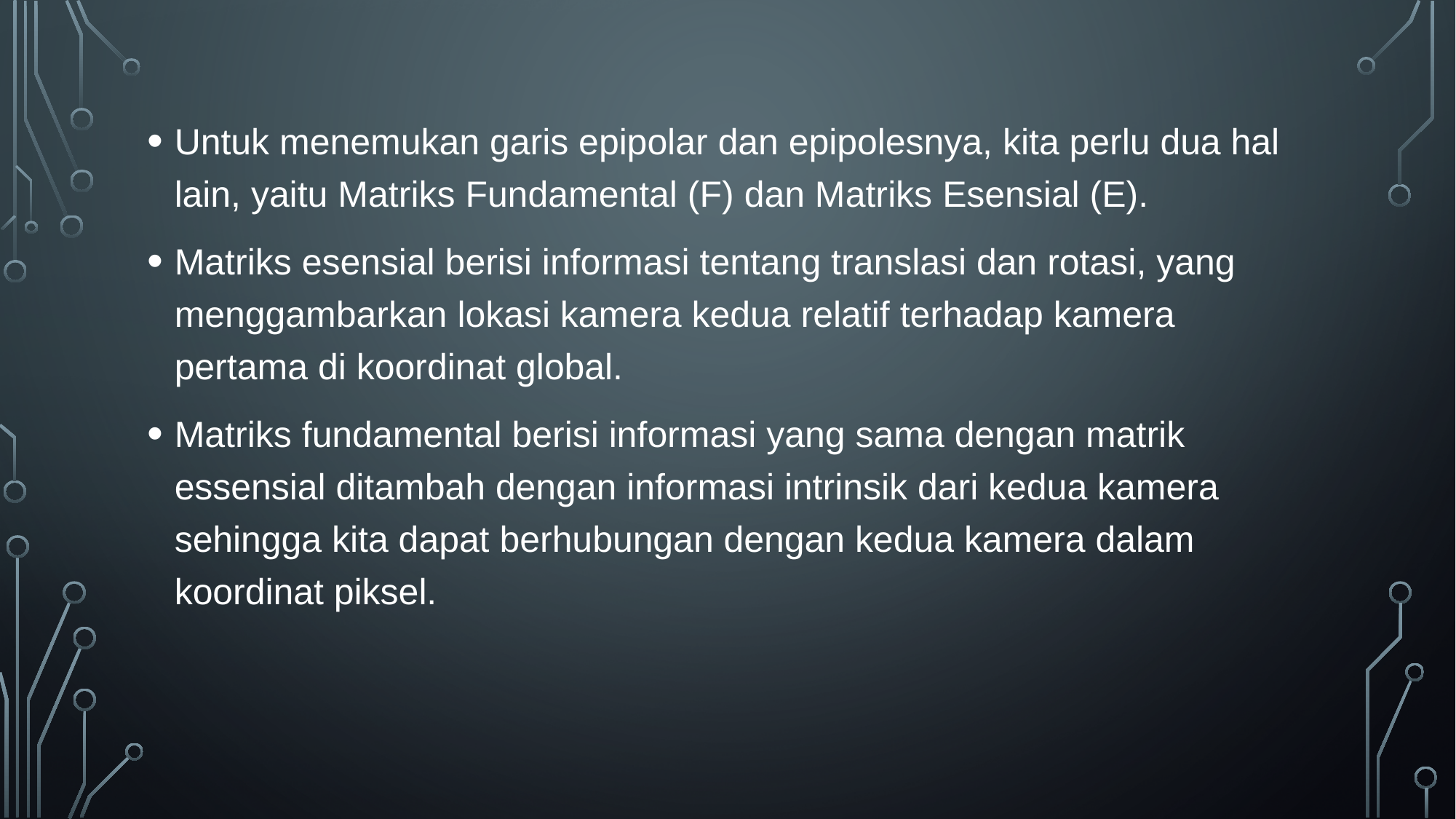

Untuk menemukan garis epipolar dan epipolesnya, kita perlu dua hal lain, yaitu Matriks Fundamental (F) dan Matriks Esensial (E).
Matriks esensial berisi informasi tentang translasi dan rotasi, yang menggambarkan lokasi kamera kedua relatif terhadap kamera pertama di koordinat global.
Matriks fundamental berisi informasi yang sama dengan matrik essensial ditambah dengan informasi intrinsik dari kedua kamera sehingga kita dapat berhubungan dengan kedua kamera dalam koordinat piksel.